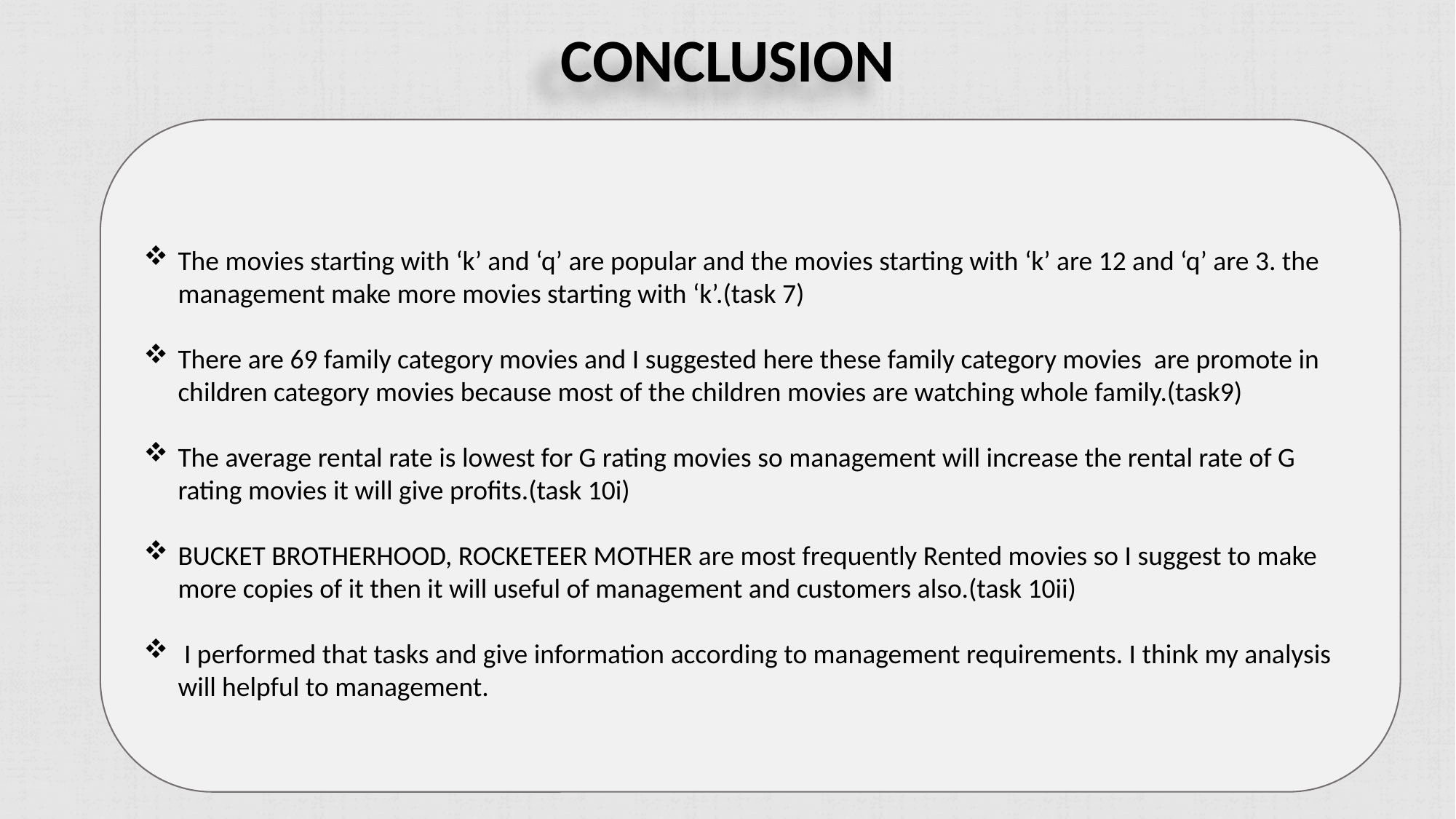

CONCLUSION

The movies starting with ‘k’ and ‘q’ are popular and the movies starting with ‘k’ are 12 and ‘q’ are 3. the management make more movies starting with ‘k’.(task 7)

There are 69 family category movies and I suggested here these family category movies  are promote in children category movies because most of the children movies are watching whole family.(task9)

The average rental rate is lowest for G rating movies so management will increase the rental rate of G rating movies it will give profits.(task 10i)

BUCKET BROTHERHOOD, ROCKETEER MOTHER are most frequently Rented movies so I suggest to make more copies of it then it will useful of management and customers also.(task 10ii)

 I performed that tasks and give information according to management requirements. I think my analysis will helpful to management.